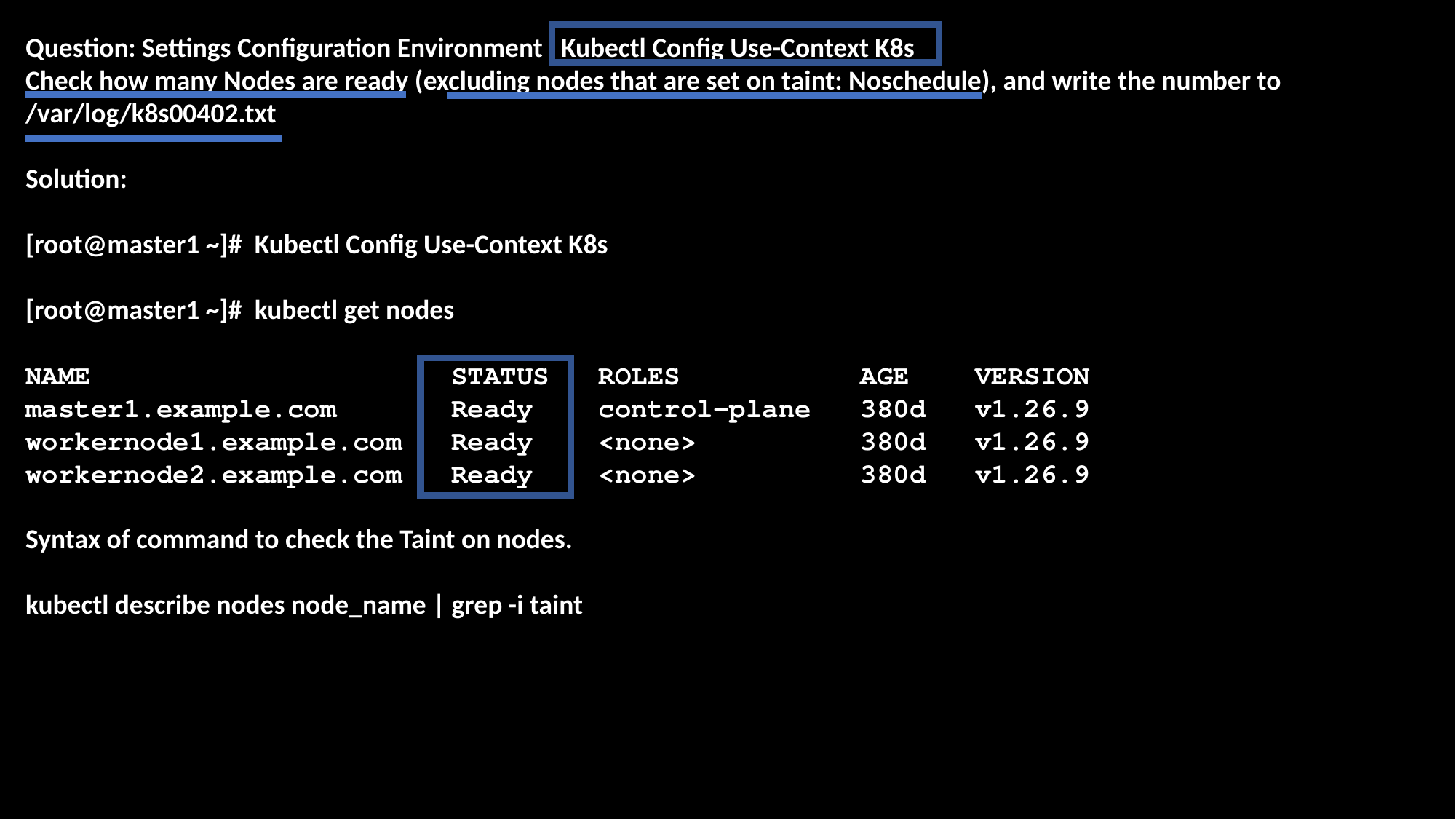

Question: Settings Configuration Environment   Kubectl Config Use-Context K8s
Check how many Nodes are ready (excluding nodes that are set on taint: Noschedule), and write the number to /var/log/k8s00402.txt

Solution:

[root@master1 ~]#  Kubectl Config Use-Context K8s
[root@master1 ~]#  kubectl get nodes
NAME                      STATUS   ROLES           AGE    VERSION
master1.example.com       Ready    control-plane   380d   v1.26.9
workernode1.example.com   Ready    <none>          380d   v1.26.9
workernode2.example.com   Ready    <none>          380d   v1.26.9
Syntax of command to check the Taint on nodes.

kubectl describe nodes node_name | grep -i taint